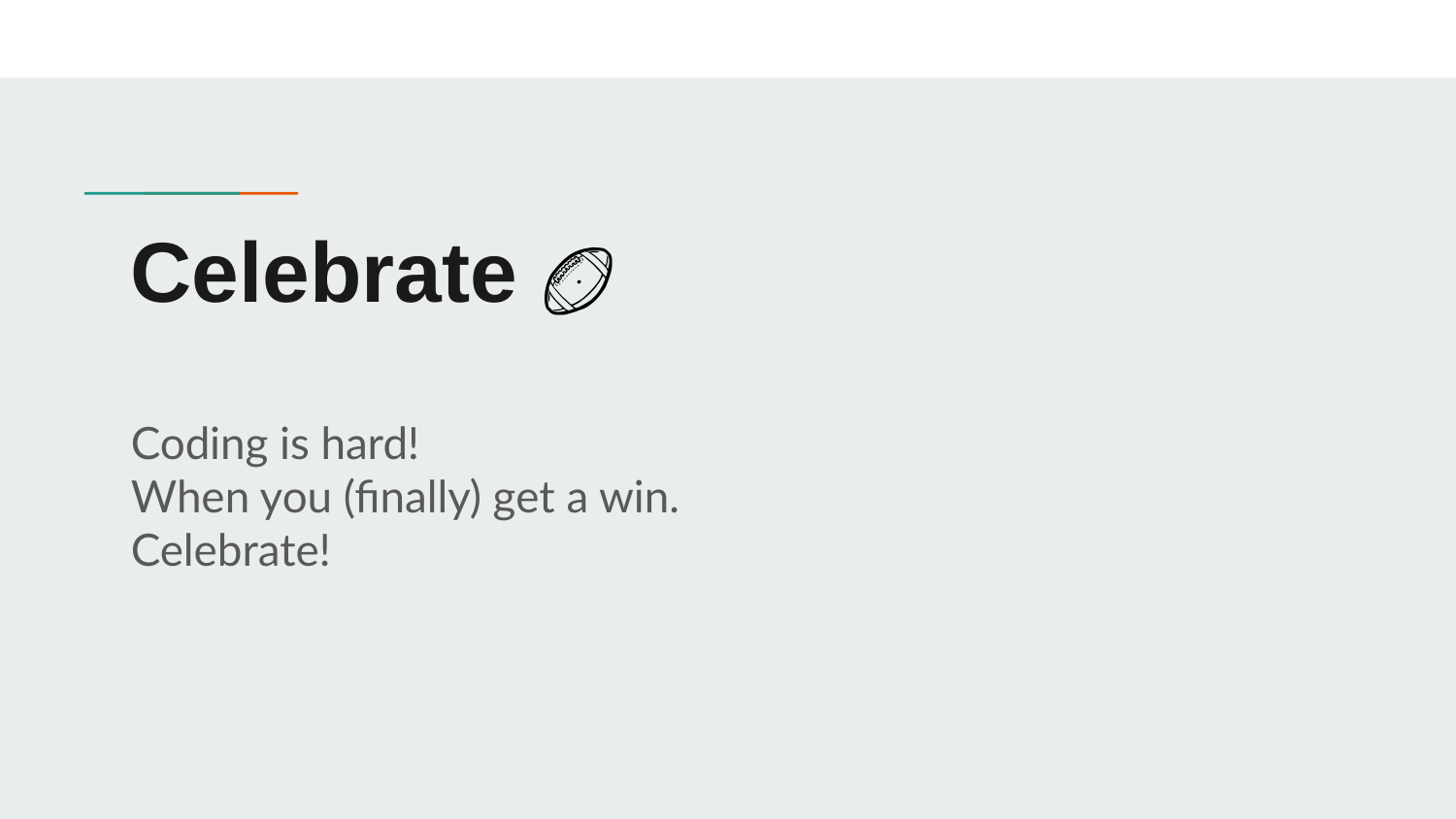

# Celebrate 🏈

Coding is hard!
When you (finally) get a win.
Celebrate!